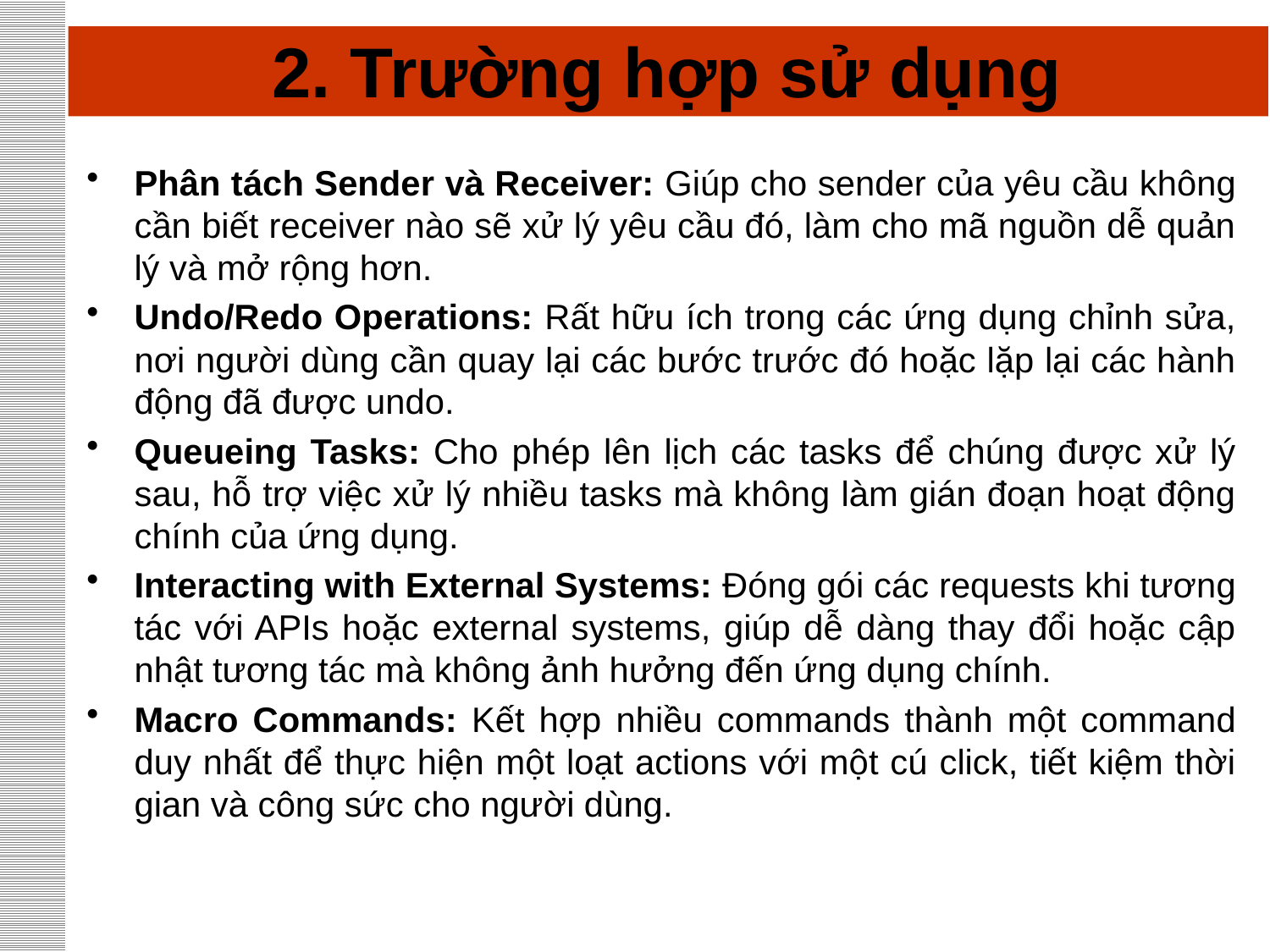

# 2. Trường hợp sử dụng
Phân tách Sender và Receiver: Giúp cho sender của yêu cầu không cần biết receiver nào sẽ xử lý yêu cầu đó, làm cho mã nguồn dễ quản lý và mở rộng hơn.
Undo/Redo Operations: Rất hữu ích trong các ứng dụng chỉnh sửa, nơi người dùng cần quay lại các bước trước đó hoặc lặp lại các hành động đã được undo.
Queueing Tasks: Cho phép lên lịch các tasks để chúng được xử lý sau, hỗ trợ việc xử lý nhiều tasks mà không làm gián đoạn hoạt động chính của ứng dụng.
Interacting with External Systems: Đóng gói các requests khi tương tác với APIs hoặc external systems, giúp dễ dàng thay đổi hoặc cập nhật tương tác mà không ảnh hưởng đến ứng dụng chính.
Macro Commands: Kết hợp nhiều commands thành một command duy nhất để thực hiện một loạt actions với một cú click, tiết kiệm thời gian và công sức cho người dùng.